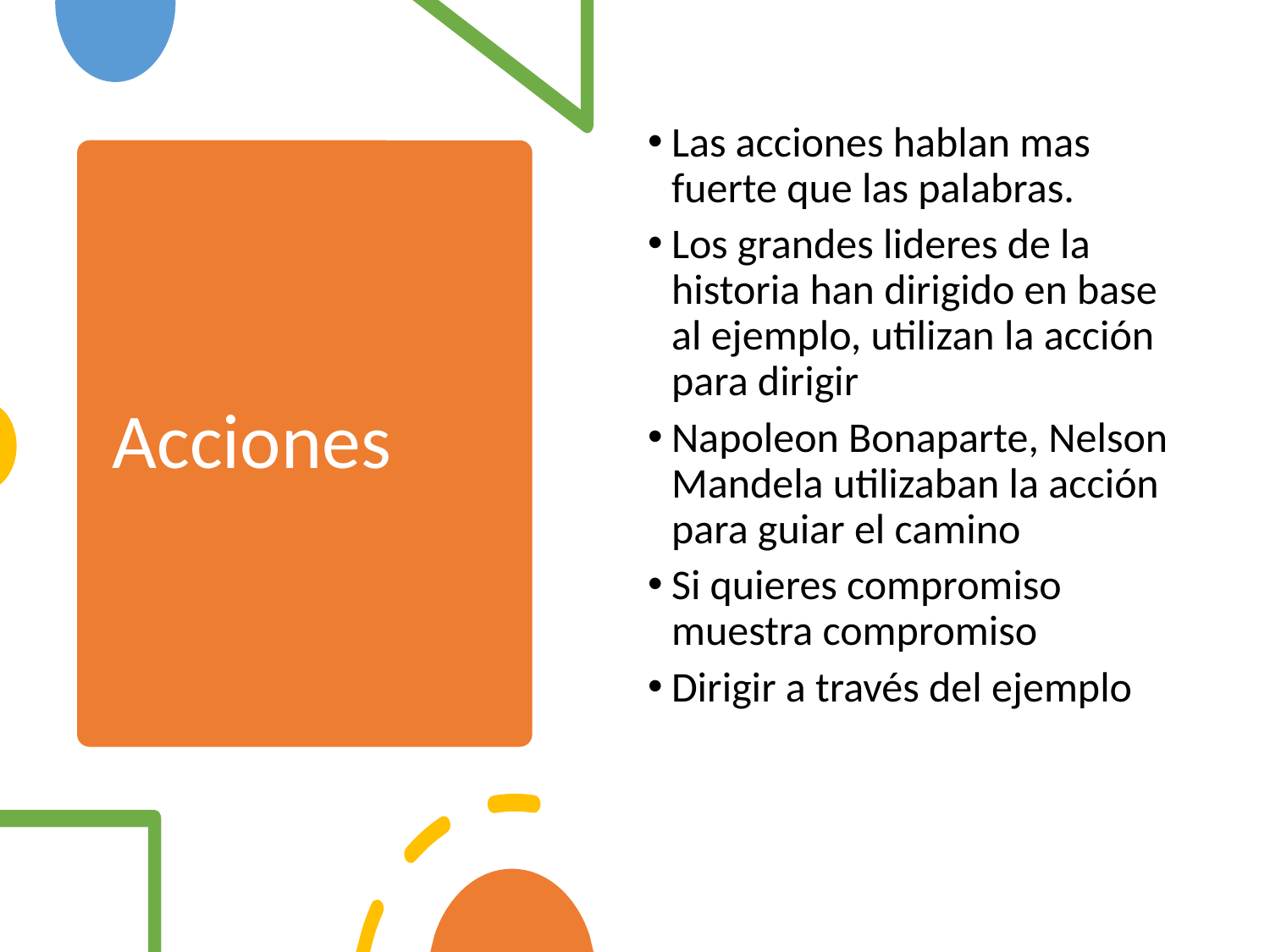

Las acciones hablan mas fuerte que las palabras.
Los grandes lideres de la historia han dirigido en base al ejemplo, utilizan la acción para dirigir
Napoleon Bonaparte, Nelson Mandela utilizaban la acción para guiar el camino
Si quieres compromiso muestra compromiso
Dirigir a través del ejemplo

# Acciones